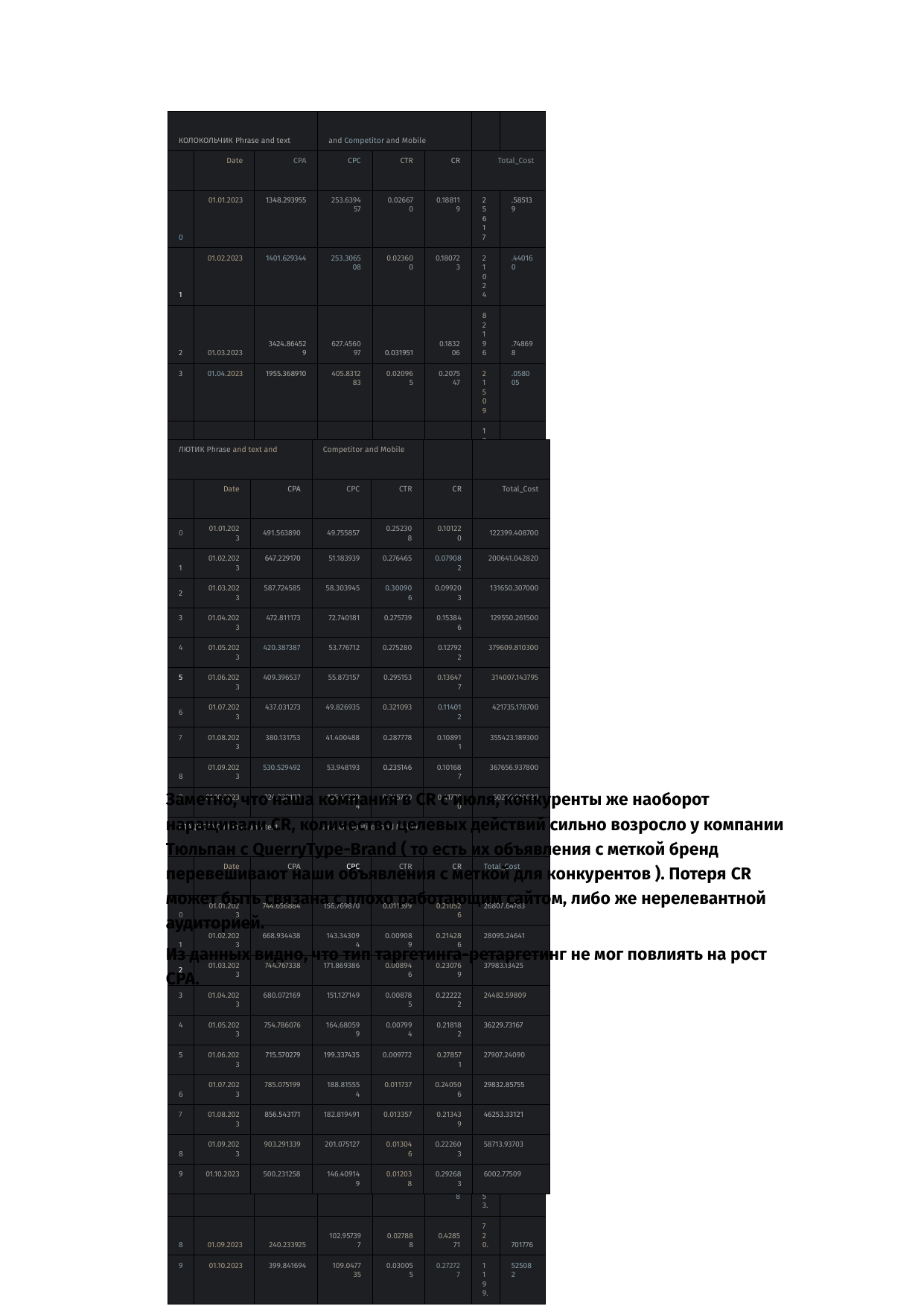

| КОЛОКОЛЬЧИК Phrase and text |  |  | and Competitor and Mobile |  |  |  |  |
| --- | --- | --- | --- | --- | --- | --- | --- |
|  | Date | CPA | CPC | CTR | CR | Total\_Cost |  |
| 0 | 01.01.2023 | 1348.293955 | 253.639457 | 0.026670 | 0.188119 | 25617 | .585139 |
| 1 | 01.02.2023 | 1401.629344 | 253.306508 | 0.023600 | 0.180723 | 21024 | .440160 |
| 2 | 01.03.2023 | 3424.864529 | 627.456097 | 0.031951 | 0.183206 | 82196 | .748698 |
| 3 | 01.04.2023 | 1955.368910 | 405.831283 | 0.020965 | 0.207547 | 21509 | .058005 |
| 4 | 01.05.2023 | 1106.328568 | 265.518856 | 0.021777 | 0.240000 | 13275 | .942812 |
| 5 | 01.06.2023 | 1146.309488 | 257.919635 | 0.027137 | 0.225000 | 10316 | .785388 |
| 6 | 01.07.2023 | 4183.067450 | 246.062791 | 0.037820 | 0.058824 | 8366 | .134899 |
| 7 | 01.08.2023 | 2993.622033 | 249.468503 | 0.022814 | 0.083333 | 11974 | .488131 |
| 8 | 01.09.2023 | 6237.626822 | 389.851676 | 0.021808 | 0.062500 | 18712 | .880466 |
| 9 | 01.10.2023 | 3163.814186 | 249.774804 | 0.027982 | 0.078947 | 9491 | .442557 |
| ВАСИЛЕК Phrase |  | and text and | Competitor | and Mobile |  |  |  |
|  | Date | CPA | CPC | CTR | CR | Total\_Cost |  |
| 0 | 01.01.2023 | 1227.657366 | 233.839498 | 0.025332 | 0.190476 | 9821. | 258926 |
| 1 | 01.02.2023 | 1083.429612 | 216.685922 | 0.024982 | 0.200000 | 7584. | 007284 |
| 2 | 01.03.2023 | 1590.268251 | 240.949735 | 0.025365 | 0.151515 | 7951. | 341254 |
| 3 | 01.04.2023 | 1262.472672 | 238.846181 | 0.027367 | 0.189189 | 8837. | 308701 |
| А | 01.05.2023 | 1234.193421 | 246.838684 | 0.029383 | 0.200000 | 7405. | 160528 |
| 5 | 01.06.2023 | 541.839959 | 180.613320 | 0.044554 | 0.333333 | 1625. | 519877 |
| 6 | 01.07.2023 | 503.437307 | 151.031192 | 0.032468 | 0.300000 | 1510. | 311921 |
| 7 | 01.08.2023 | 876.705204 | 159.400946 | 0.027027 | 0.181818 | 1753. | 410408 |
| 8 | 01.09.2023 | 240.233925 | 102.957397 | 0.027888 | 0.428571 | 720. | 701776 |
| 9 | 01.10.2023 | 399.841694 | 109.047735 | 0.030055 | 0.272727 | 1199. | 525082 |
| ЛЮТИК Phrase and text and |  |  | Competitor and Mobile |  |  |  |
| --- | --- | --- | --- | --- | --- | --- |
|  | Date | CPA | CPC | CTR | CR | Total\_Cost |
| 0 | 01.01.2023 | 491.563890 | 49.755857 | 0.252308 | 0.101220 | 122399.408700 |
| 1 | 01.02.2023 | 647.229170 | 51.183939 | 0.276465 | 0.079082 | 200641.042820 |
| 2 | 01.03.2023 | 587.724585 | 58.303945 | 0.300906 | 0.099203 | 131650.307000 |
| 3 | 01.04.2023 | 472.811173 | 72.740181 | 0.275739 | 0.153846 | 129550.261500 |
| 4 | 01.05.2023 | 420.387387 | 53.776712 | 0.275280 | 0.127922 | 379609.810300 |
| 5 | 01.06.2023 | 409.396537 | 55.873157 | 0.295153 | 0.136477 | 314007.143795 |
| 6 | 01.07.2023 | 437.031273 | 49.826935 | 0.321093 | 0.114012 | 421735.178700 |
| 7 | 01.08.2023 | 380.131753 | 41.400488 | 0.287778 | 0.108911 | 355423.189300 |
| 8 | 01.09.2023 | 530.529492 | 53.948193 | 0.235146 | 0.101687 | 367656.937800 |
| 9 | 01.10.2023 | 324.238187 | 135.463394 | 0.345760 | 0.417790 | 50256.919020 |
| ГЛАДИОЛУС Phrase and text |  |  | and Competitor and Mobile |  |  |  |
|  | Date | CPA | CPC | CTR | CR | Total\_Cost |
| 0 | 01.01.2023 | 744.656884 | 156.769870 | 0.011899 | 0.210526 | 26807.64783 |
| 1 | 01.02.2023 | 668.934438 | 143.343094 | 0.009089 | 0.214286 | 28095.24641 |
| 2 | 01.03.2023 | 744.767338 | 171.869386 | 0.008946 | 0.230769 | 37983.13425 |
| 3 | 01.04.2023 | 680.072169 | 151.127149 | 0.008785 | 0.222222 | 24482.59809 |
| 4 | 01.05.2023 | 754.786076 | 164.680599 | 0.007994 | 0.218182 | 36229.73167 |
| 5 | 01.06.2023 | 715.570279 | 199.337435 | 0.009772 | 0.278571 | 27907.24090 |
| 6 | 01.07.2023 | 785.075199 | 188.815554 | 0.011737 | 0.240506 | 29832.85755 |
| 7 | 01.08.2023 | 856.543171 | 182.819491 | 0.013357 | 0.213439 | 46253.33121 |
| 8 | 01.09.2023 | 903.291339 | 201.075127 | 0.013046 | 0.222603 | 58713.93703 |
| 9 | 01.10.2023 | 500.231258 | 146.409149 | 0.012038 | 0.292683 | 6002.77509 |
Заметно, что наша компания в CR с июля, конкуренты же наоборот наращивали CR, количество целевых действий сильно возросло у компании Тюльпан с QuerryType-Brand ( то есть их объявления с меткой бренд перевешивают наши объявления с меткой для конкурентов ). Потеря CR может быть связана с плохо работающим сайтом, либо же нерелевантной аудиторией.
Из данных видно, что тип таргетинга-ретаргетинг не мог повлиять на рост CPA.